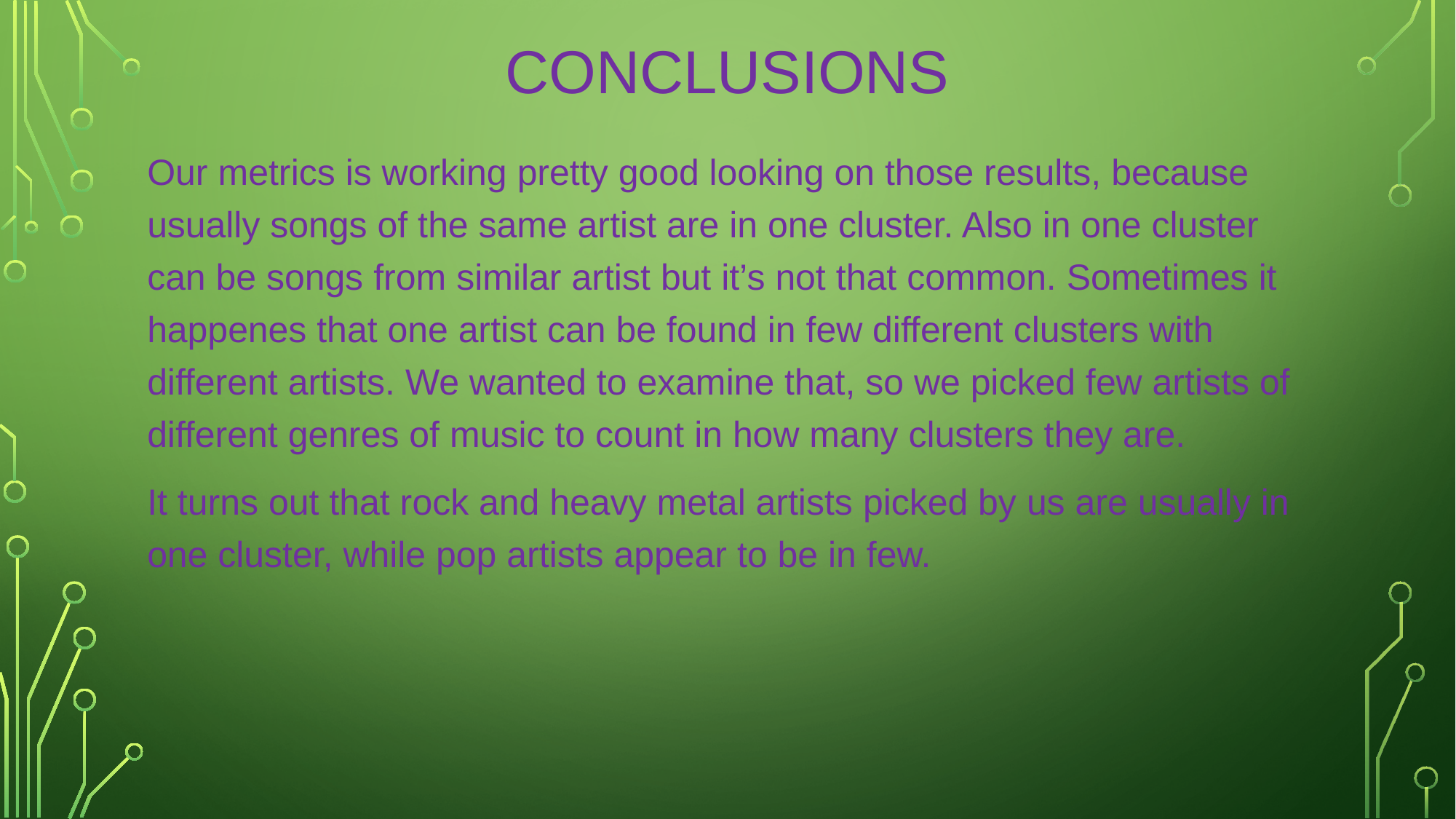

# Conclusions
Our metrics is working pretty good looking on those results, because usually songs of the same artist are in one cluster. Also in one cluster can be songs from similar artist but it’s not that common. Sometimes it happenes that one artist can be found in few different clusters with different artists. We wanted to examine that, so we picked few artists of different genres of music to count in how many clusters they are.
It turns out that rock and heavy metal artists picked by us are usually in one cluster, while pop artists appear to be in few.